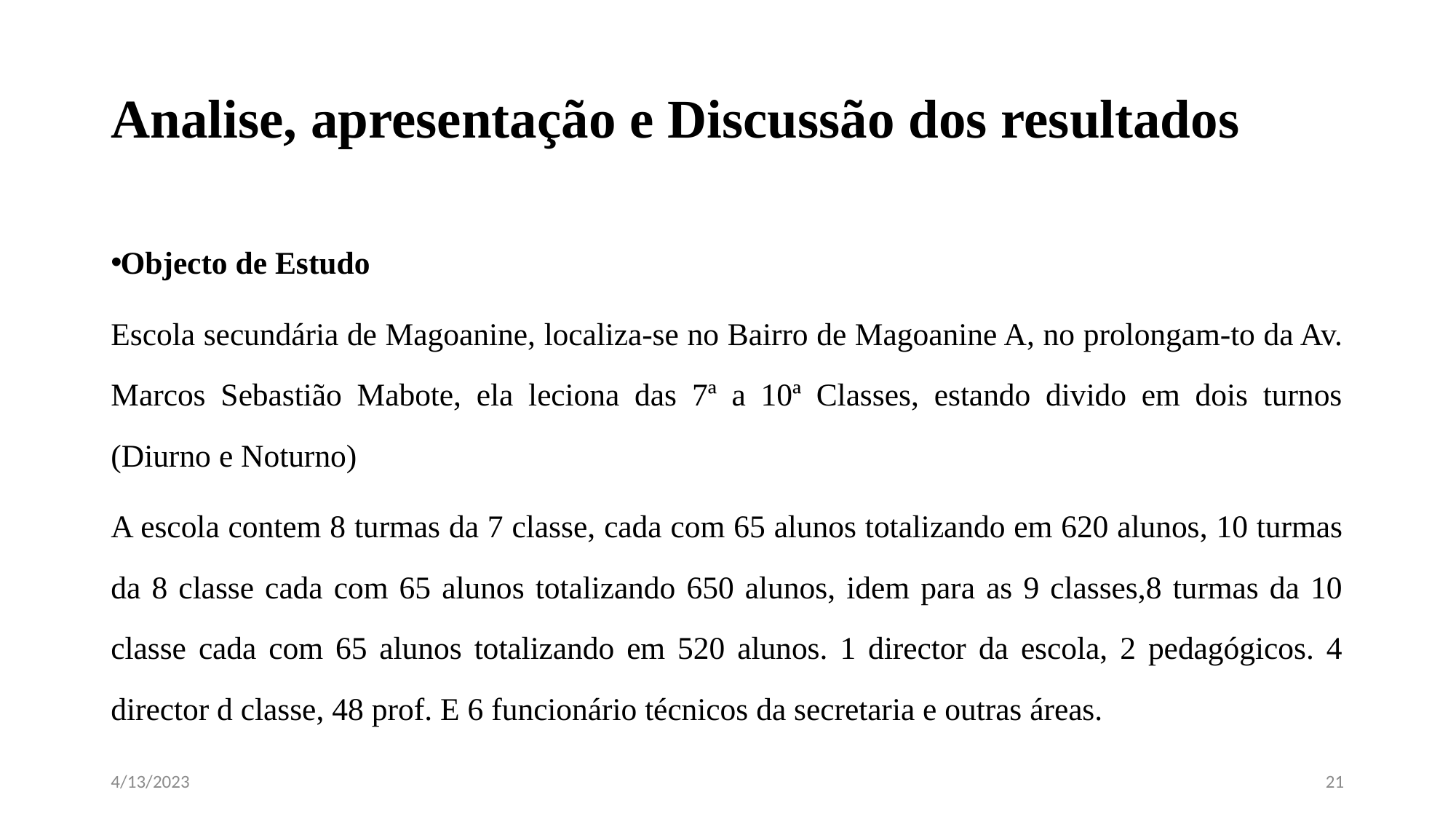

# Analise, apresentação e Discussão dos resultados
Objecto de Estudo
Escola secundária de Magoanine, localiza-se no Bairro de Magoanine A, no prolongam-to da Av. Marcos Sebastião Mabote, ela leciona das 7ª a 10ª Classes, estando divido em dois turnos (Diurno e Noturno)
A escola contem 8 turmas da 7 classe, cada com 65 alunos totalizando em 620 alunos, 10 turmas da 8 classe cada com 65 alunos totalizando 650 alunos, idem para as 9 classes,8 turmas da 10 classe cada com 65 alunos totalizando em 520 alunos. 1 director da escola, 2 pedagógicos. 4 director d classe, 48 prof. E 6 funcionário técnicos da secretaria e outras áreas.

4/13/2023
21